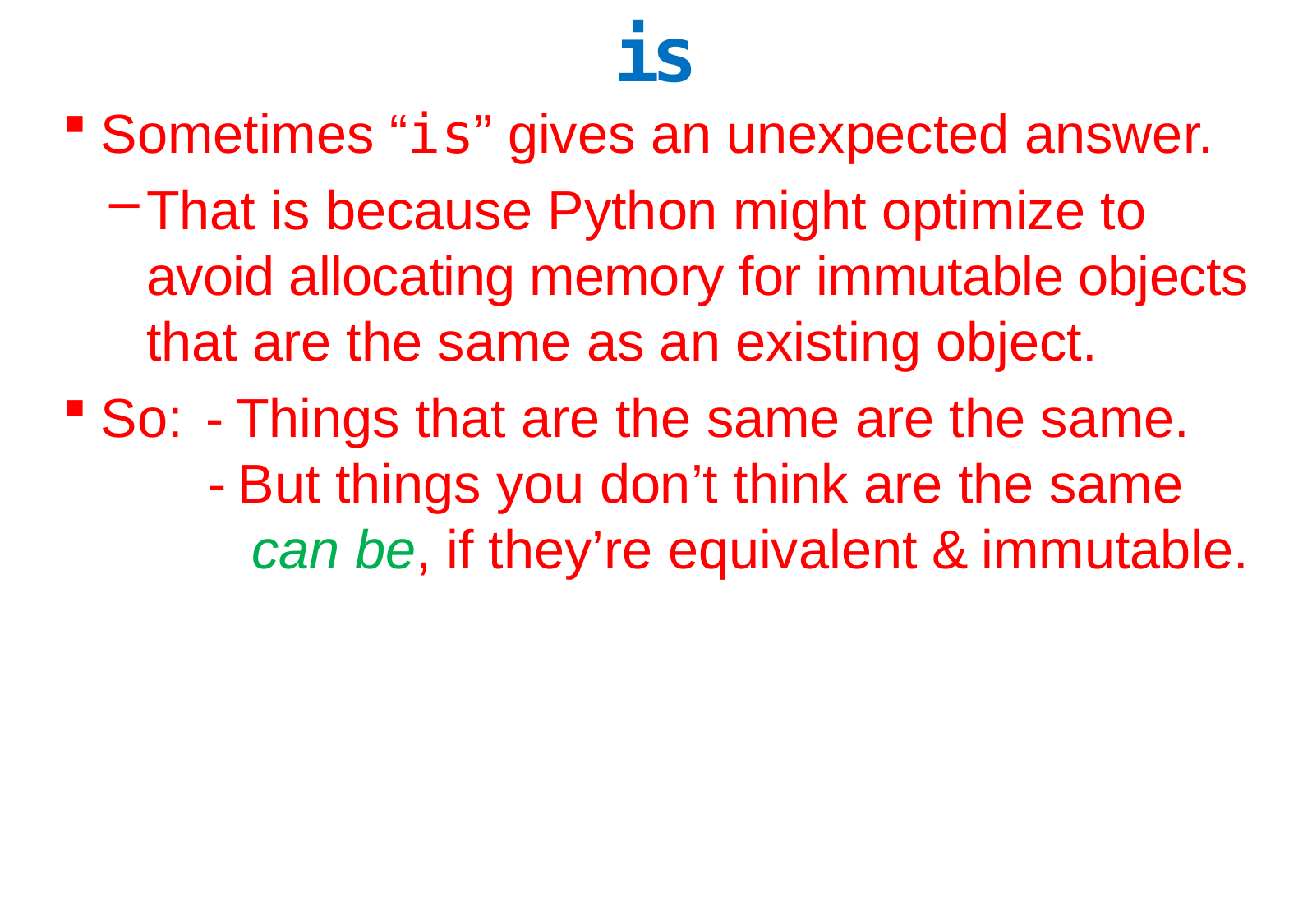

# is
Sometimes “is” gives an unexpected answer.
That is because Python might optimize to avoid allocating memory for immutable objects that are the same as an existing object.
So:  - Things that are the same are the same.
          - But things you don’t think are the same
               can be, if they’re equivalent & immutable.